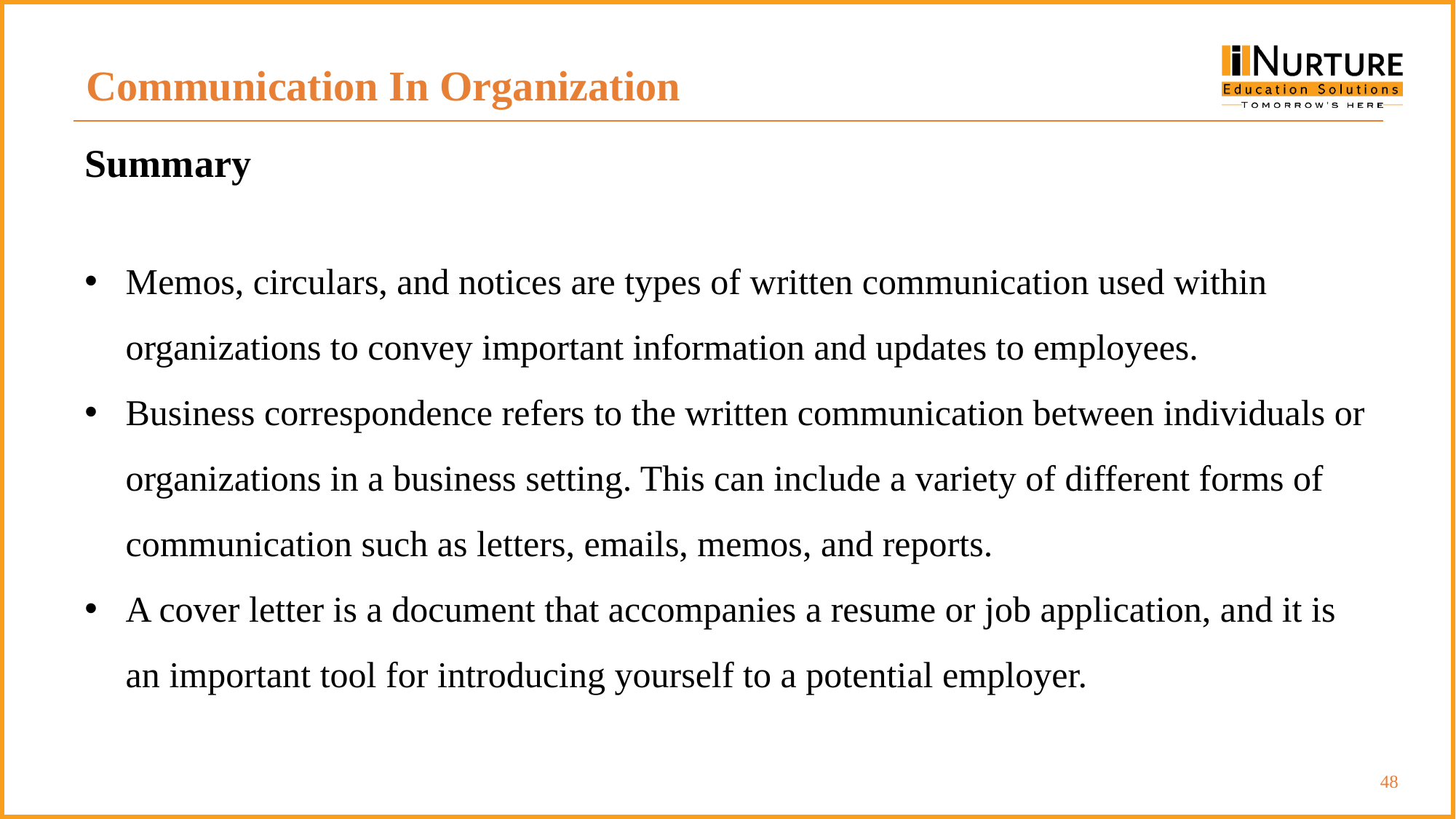

Communication In Organization
Summary
Memos, circulars, and notices are types of written communication used within organizations to convey important information and updates to employees.
Business correspondence refers to the written communication between individuals or organizations in a business setting. This can include a variety of different forms of communication such as letters, emails, memos, and reports.
A cover letter is a document that accompanies a resume or job application, and it is an important tool for introducing yourself to a potential employer.
48